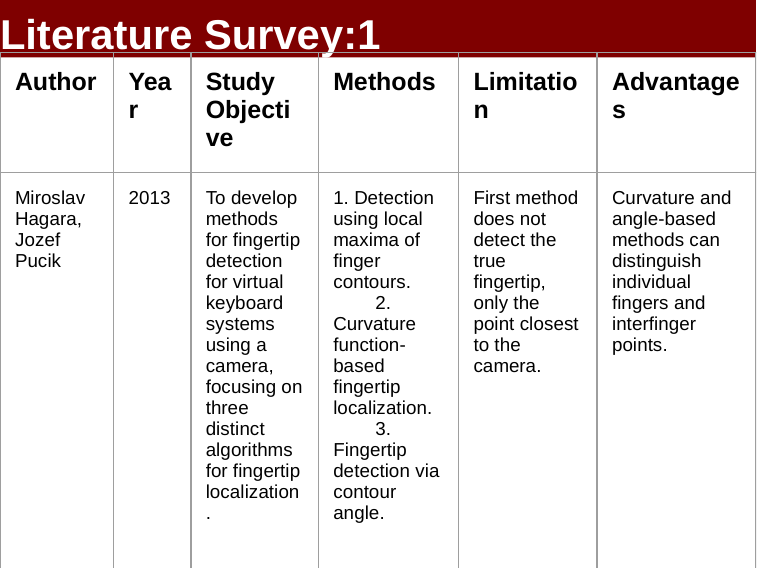

# Literature Survey:1
| Author | Year | Study Objective | Methods | Limitation | Advantages |
| --- | --- | --- | --- | --- | --- |
| Miroslav Hagara, Jozef Pucik | 2013 | To develop methods for fingertip detection for virtual keyboard systems using a camera, focusing on three distinct algorithms for fingertip localization. | 1. Detection using local maxima of finger contours. 2. Curvature function-based fingertip localization. 3. Fingertip detection via contour angle. | First method does not detect the true fingertip, only the point closest to the camera. | Curvature and angle-based methods can distinguish individual fingers and interfinger points. |